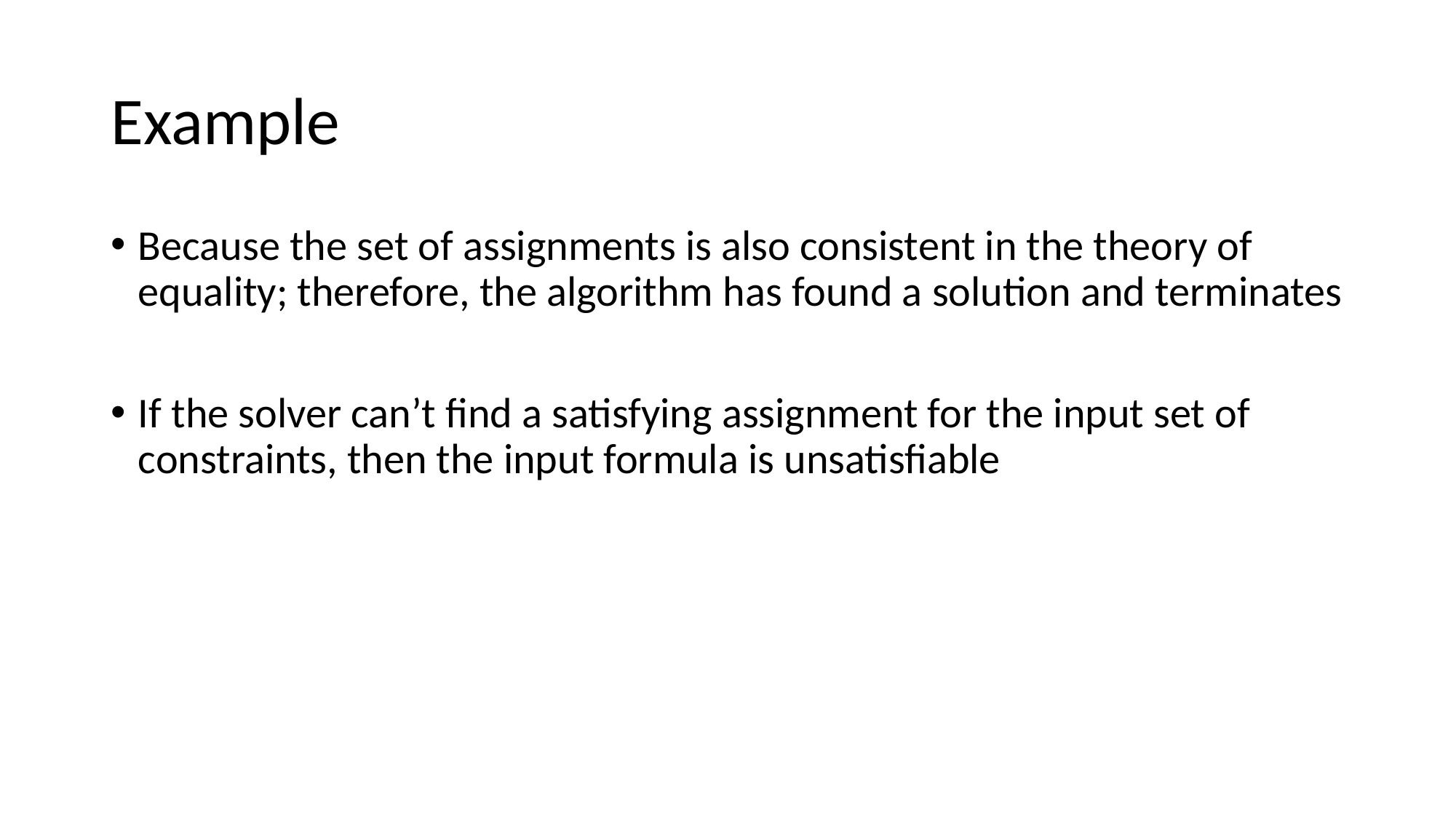

# Example
Because the set of assignments is also consistent in the theory of equality; therefore, the algorithm has found a solution and terminates

If the solver can’t find a satisfying assignment for the input set of constraints, then the input formula is unsatisfiable